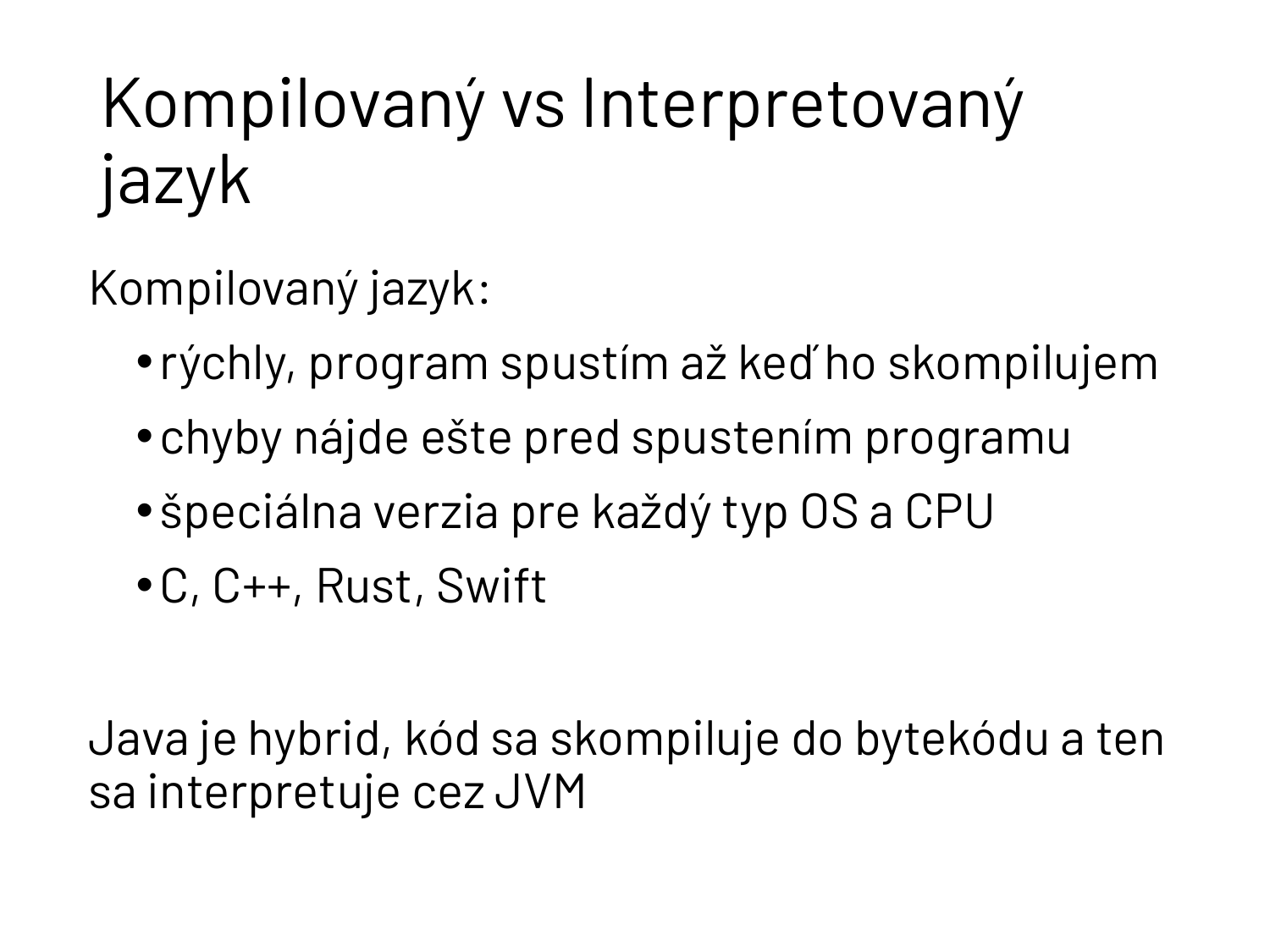

# Kompilovaný vs Interpretovaný jazyk
Kompilovaný jazyk:
rýchly, program spustím až keď ho skompilujem
chyby nájde ešte pred spustením programu
špeciálna verzia pre každý typ OS a CPU
C, C++, Rust, Swift

Java je hybrid, kód sa skompiluje do bytekódu a ten sa interpretuje cez JVM